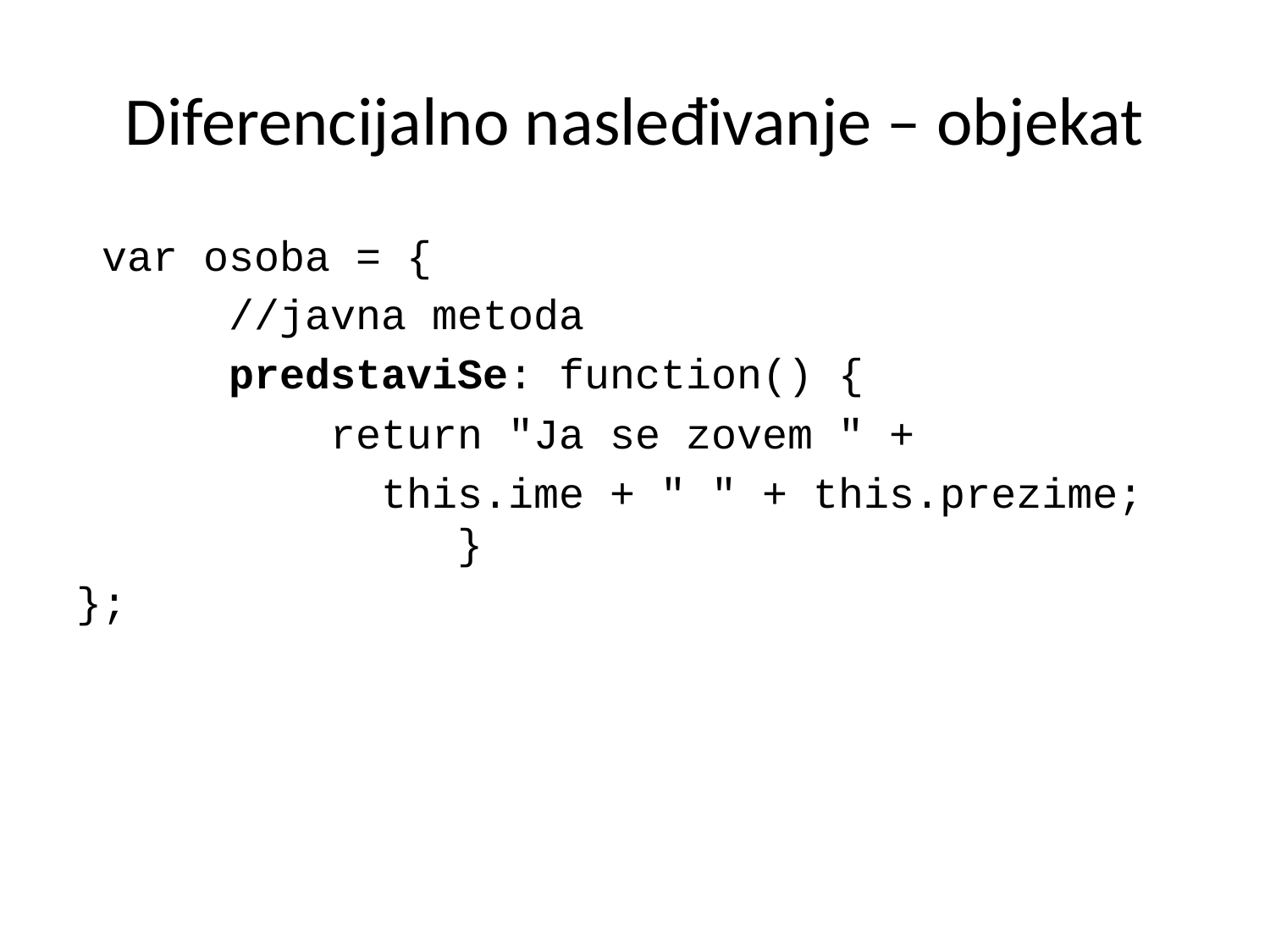

# Diferencijalno nasleđivanje – objekat
 var osoba = {
	 //javna metoda
	 predstaviSe: function() {
		return "Ja se zovem " +
		  this.ime + " " + this.prezime;       	     }
};